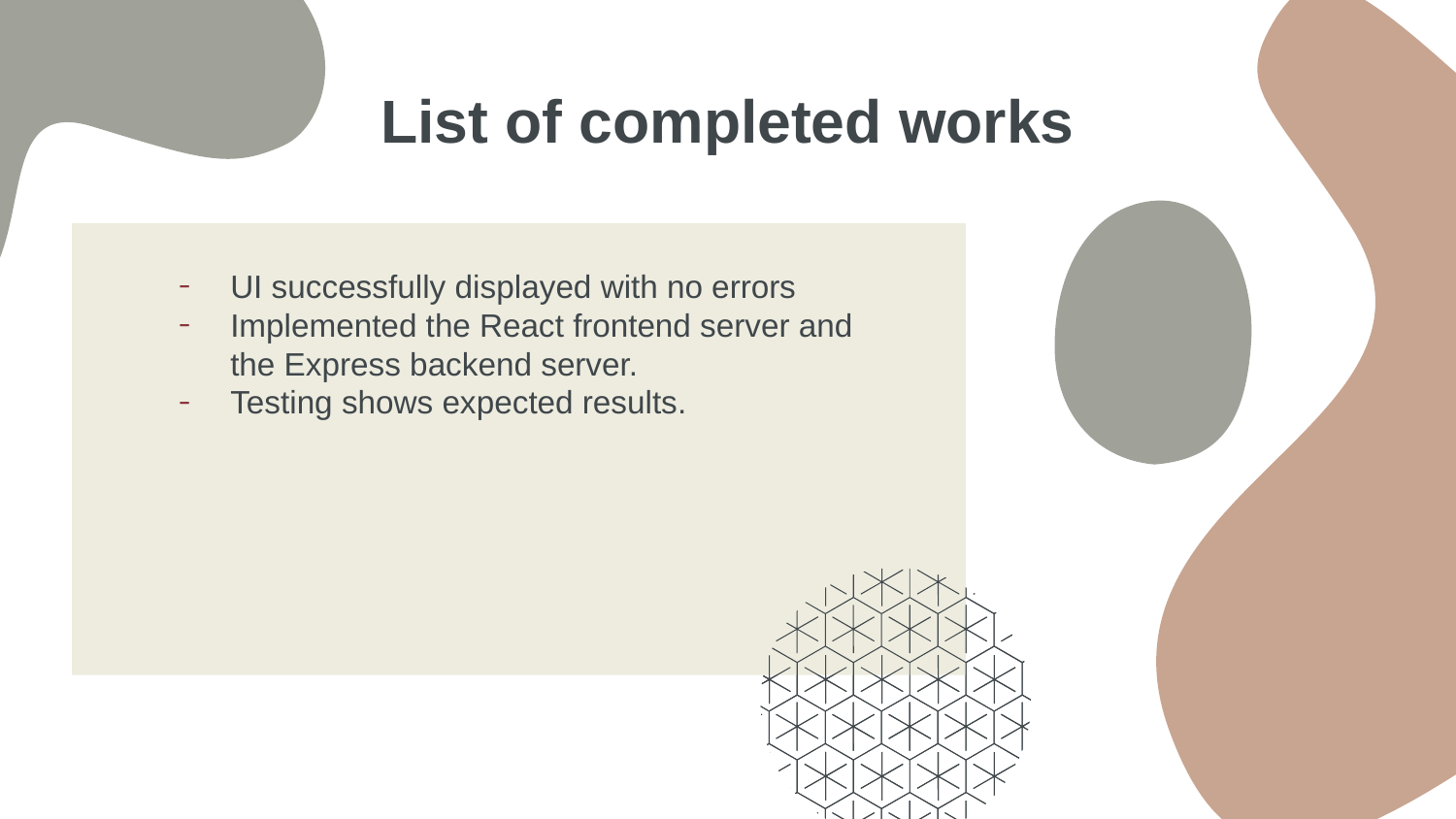

# List of completed works

UI successfully displayed with no errors
Implemented the React frontend server and the Express backend server.
Testing shows expected results.